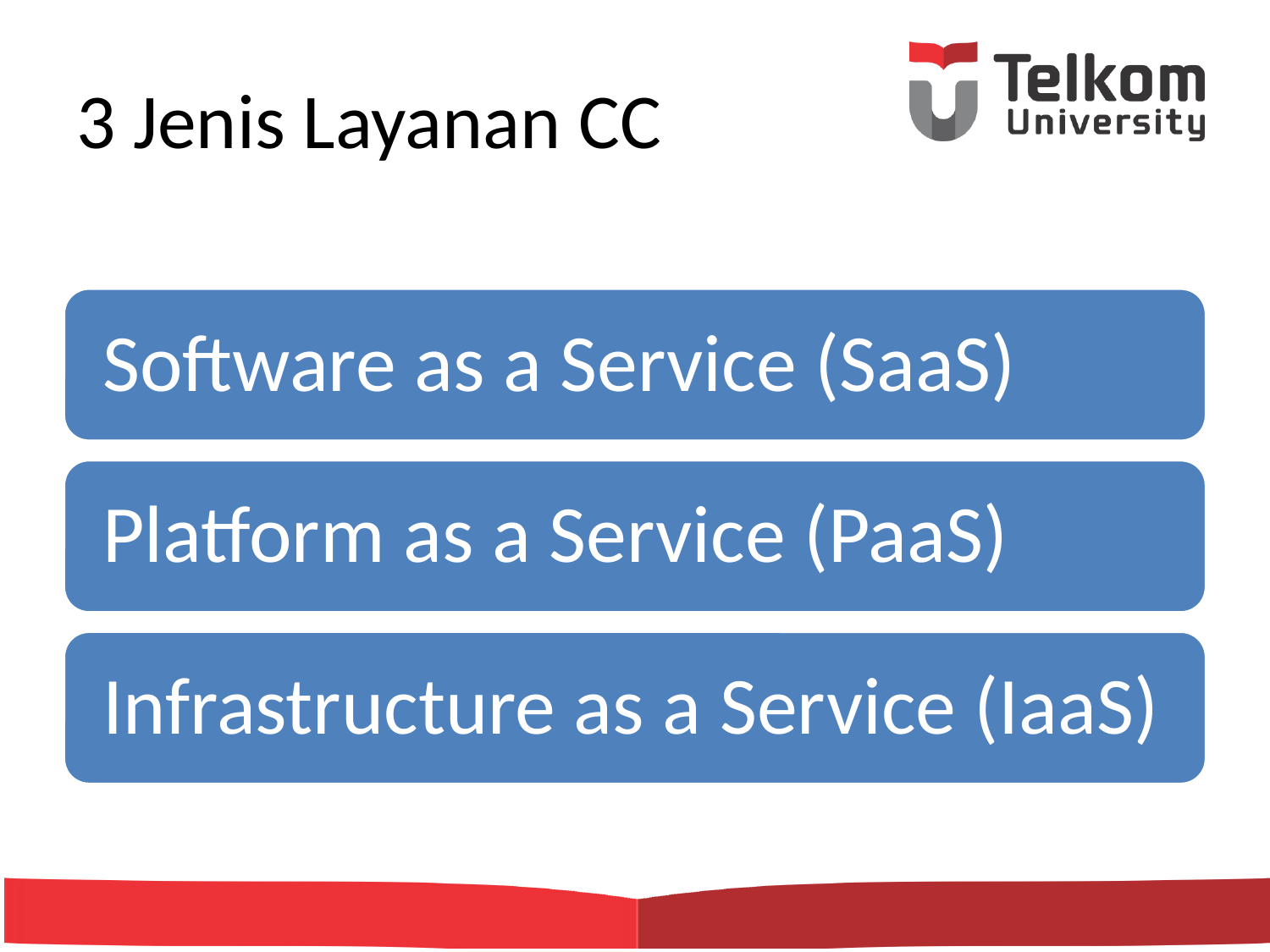

# 3 Jenis Layanan CC
Software as a Service (SaaS)
Platform as a Service (PaaS)
Infrastructure as a Service (IaaS)